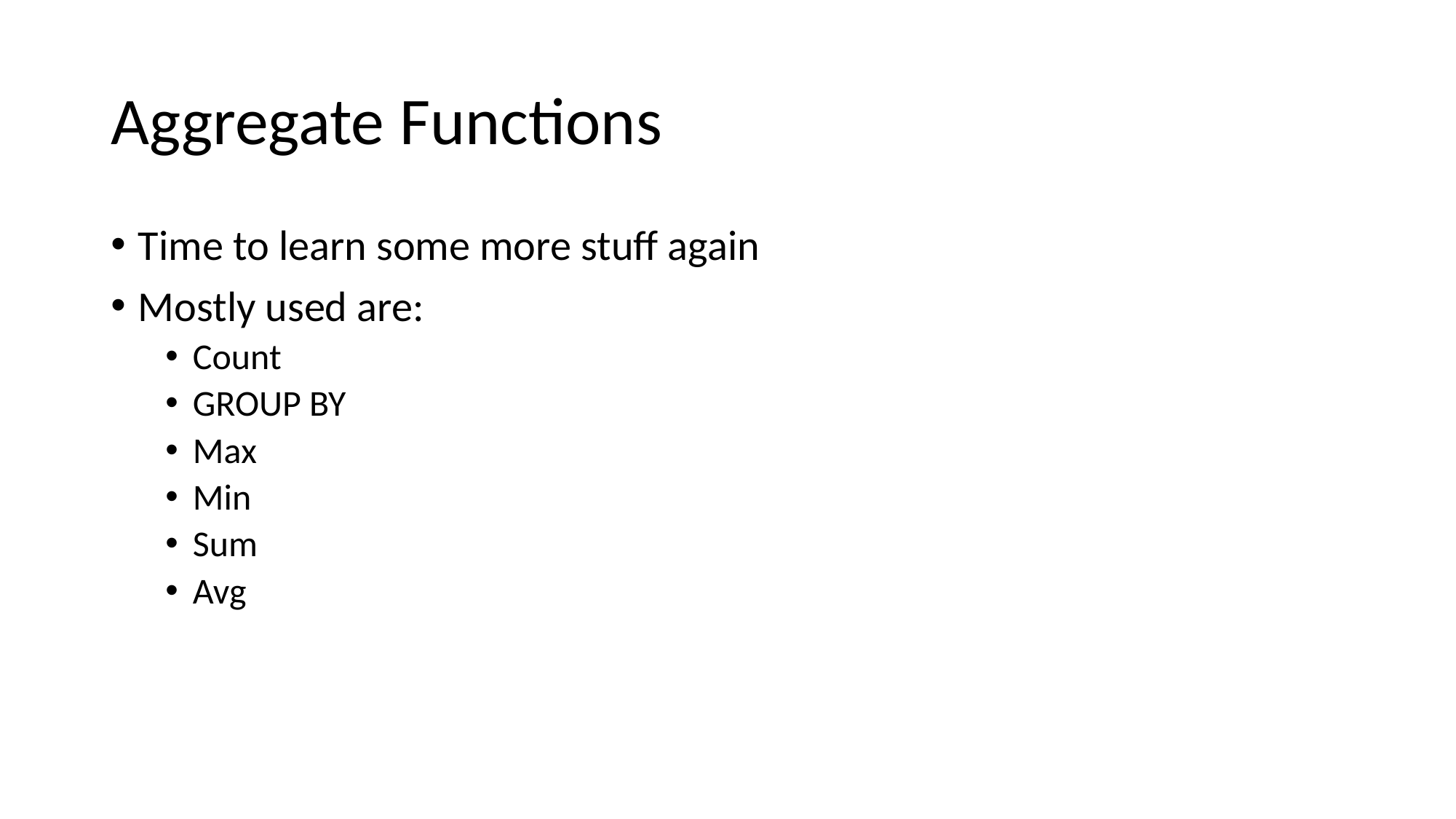

# Aggregate Functions
Time to learn some more stuff again
Mostly used are:
Count
GROUP BY
Max
Min
Sum
Avg